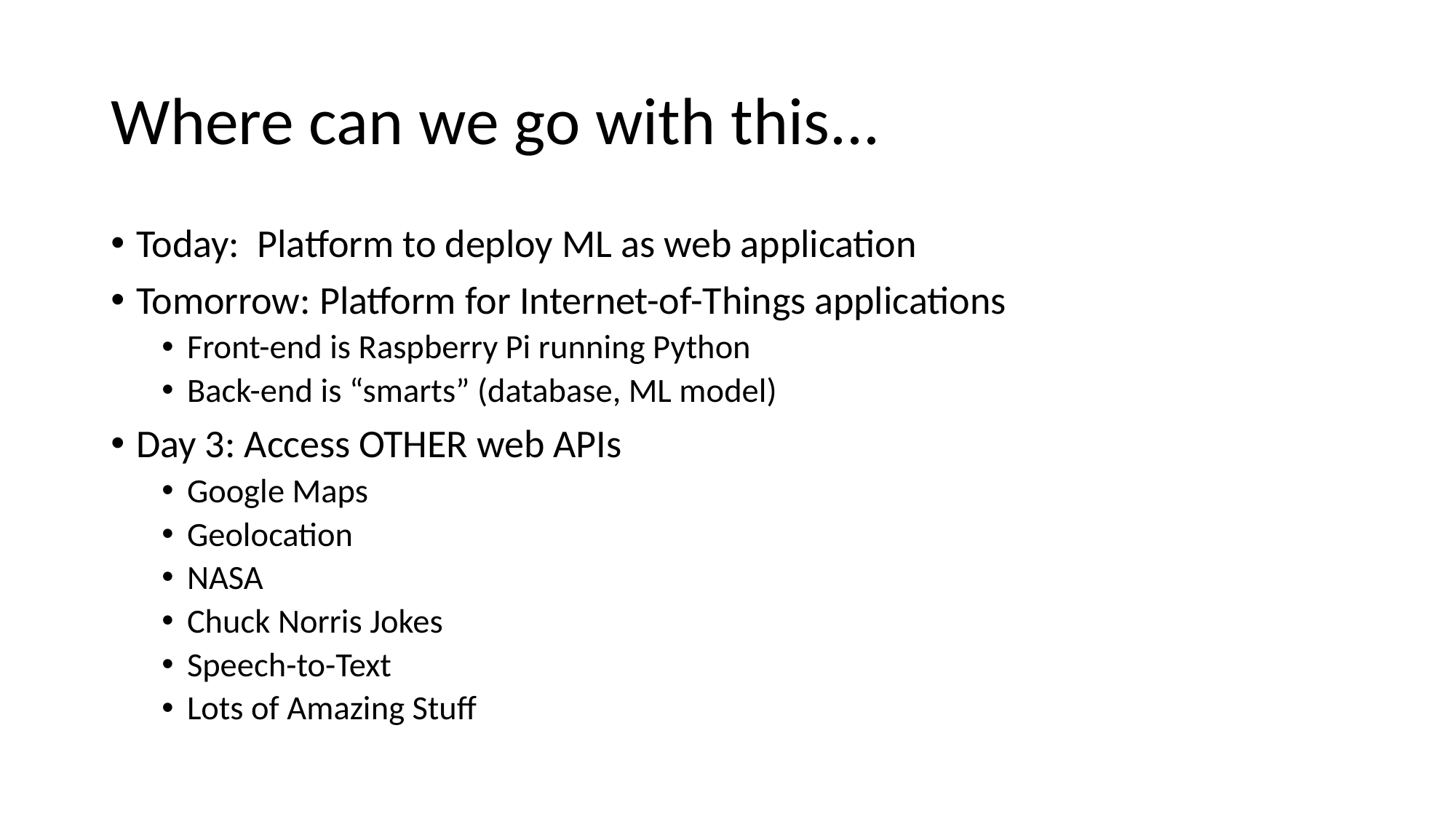

# Where can we go with this...
Today:  Platform to deploy ML as web application
Tomorrow: Platform for Internet-of-Things applications
Front-end is Raspberry Pi running Python
Back-end is “smarts” (database, ML model)
Day 3: Access OTHER web APIs
Google Maps
Geolocation
NASA
Chuck Norris Jokes
Speech-to-Text
Lots of Amazing Stuff